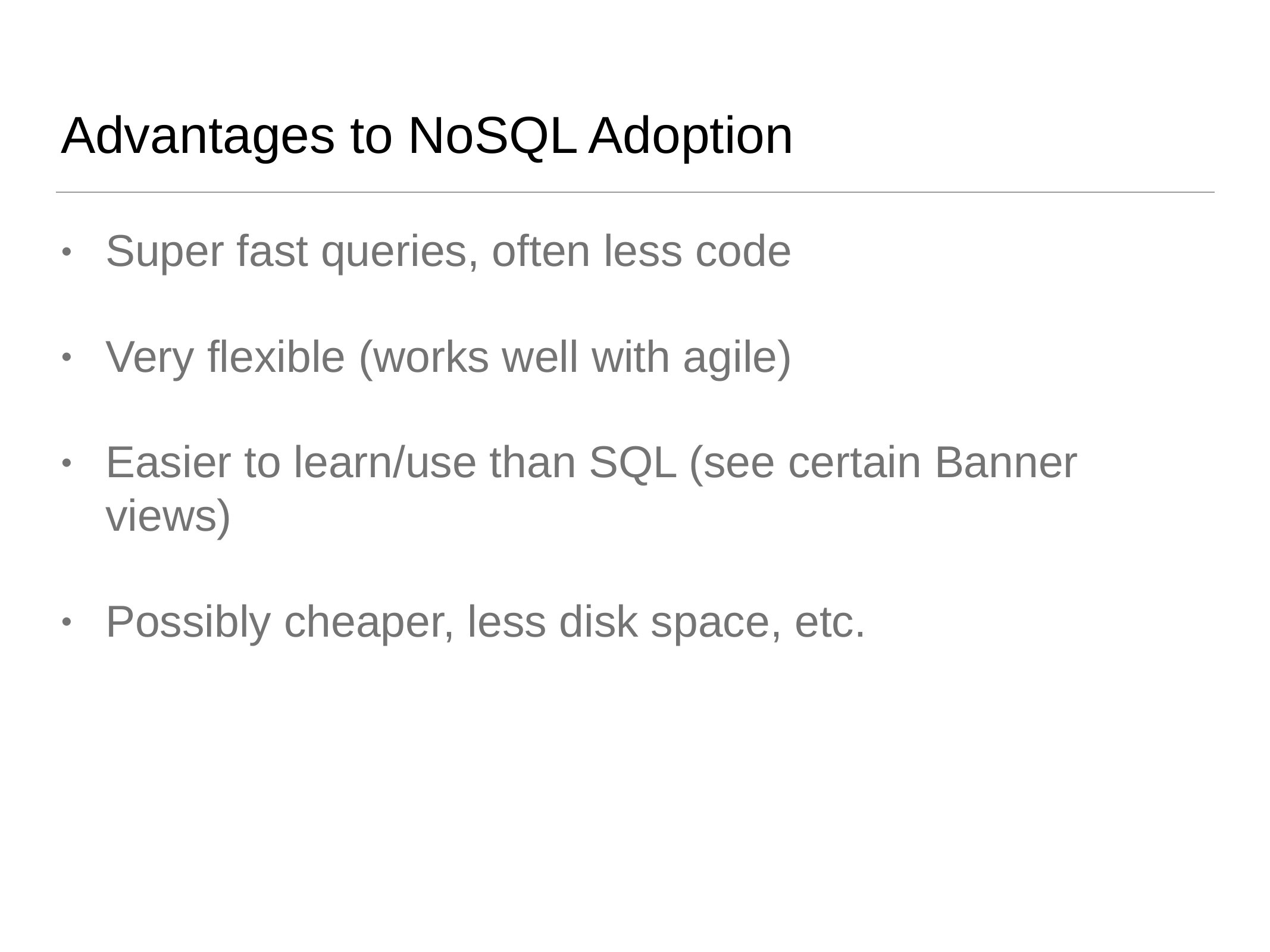

# Advantages to NoSQL Adoption
Super fast queries, often less code
Very flexible (works well with agile)
Easier to learn/use than SQL (see certain Banner views)
Possibly cheaper, less disk space, etc.